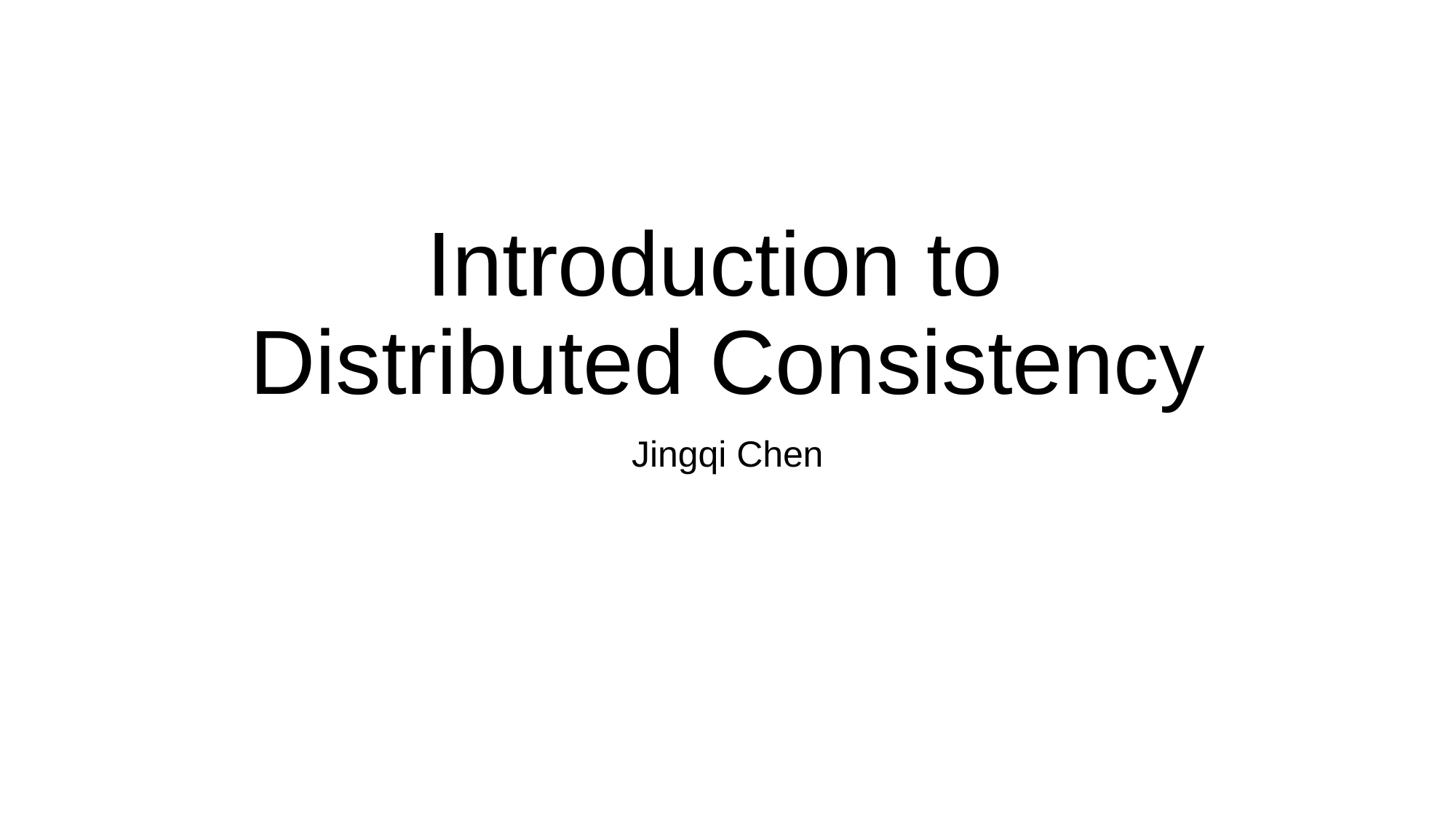

# Introduction to Distributed Consistency
Jingqi Chen